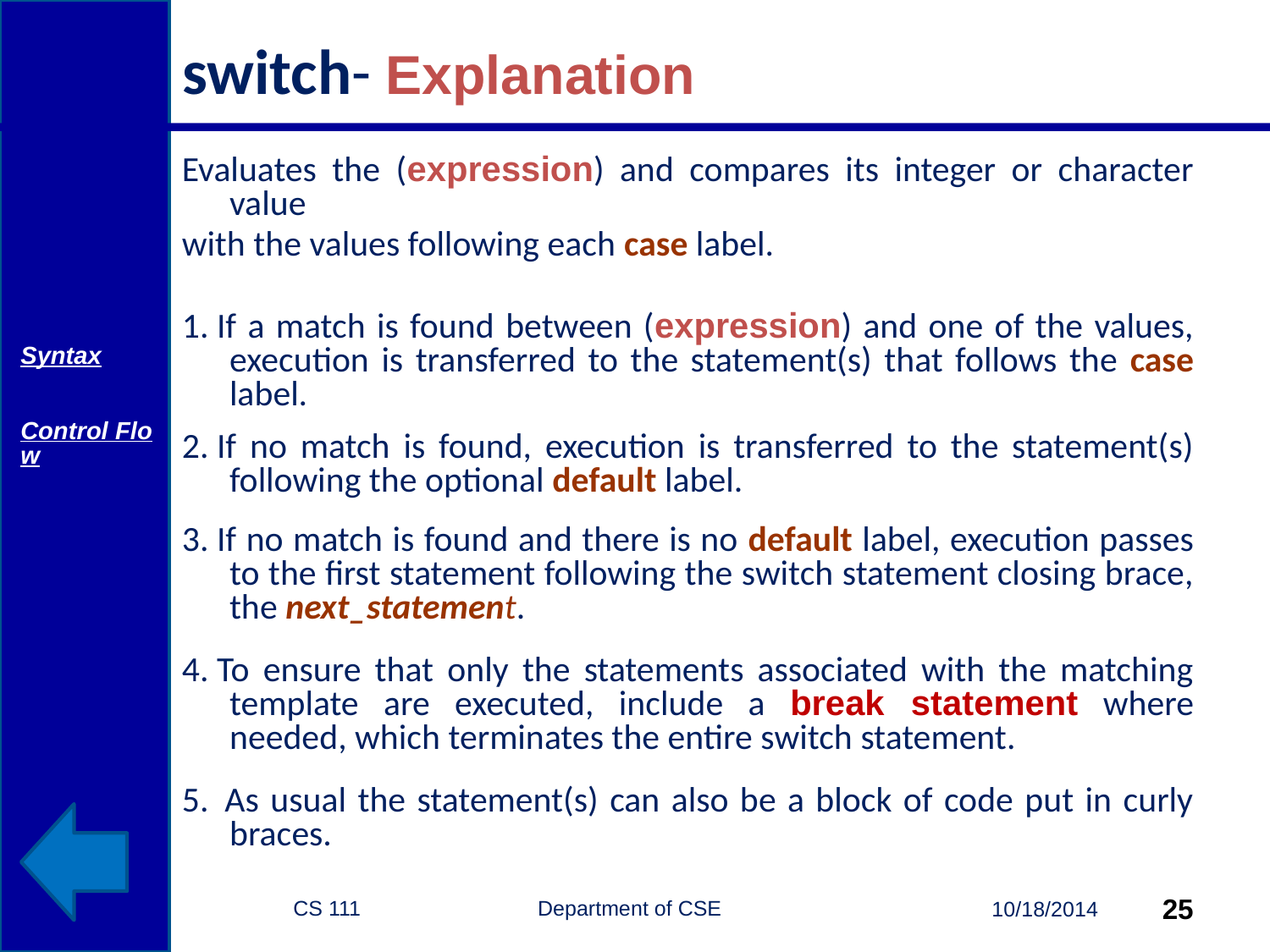

# switch- Explanation
Evaluates the (expression) and compares its integer or character value
with the values following each case label.

1. If a match is found between (expression) and one of the values, execution is transferred to the statement(s) that follows the case label.

2. If no match is found, execution is transferred to the statement(s) following the optional default label.

3. If no match is found and there is no default label, execution passes to the first statement following the switch statement closing brace, the next_statement.

4. To ensure that only the statements associated with the matching template are executed, include a break statement where needed, which terminates the entire switch statement.

5.  As usual the statement(s) can also be a block of code put in curly braces.
Syntax

Control Flow

CS 111                              Department of CSE
25
10/18/2014